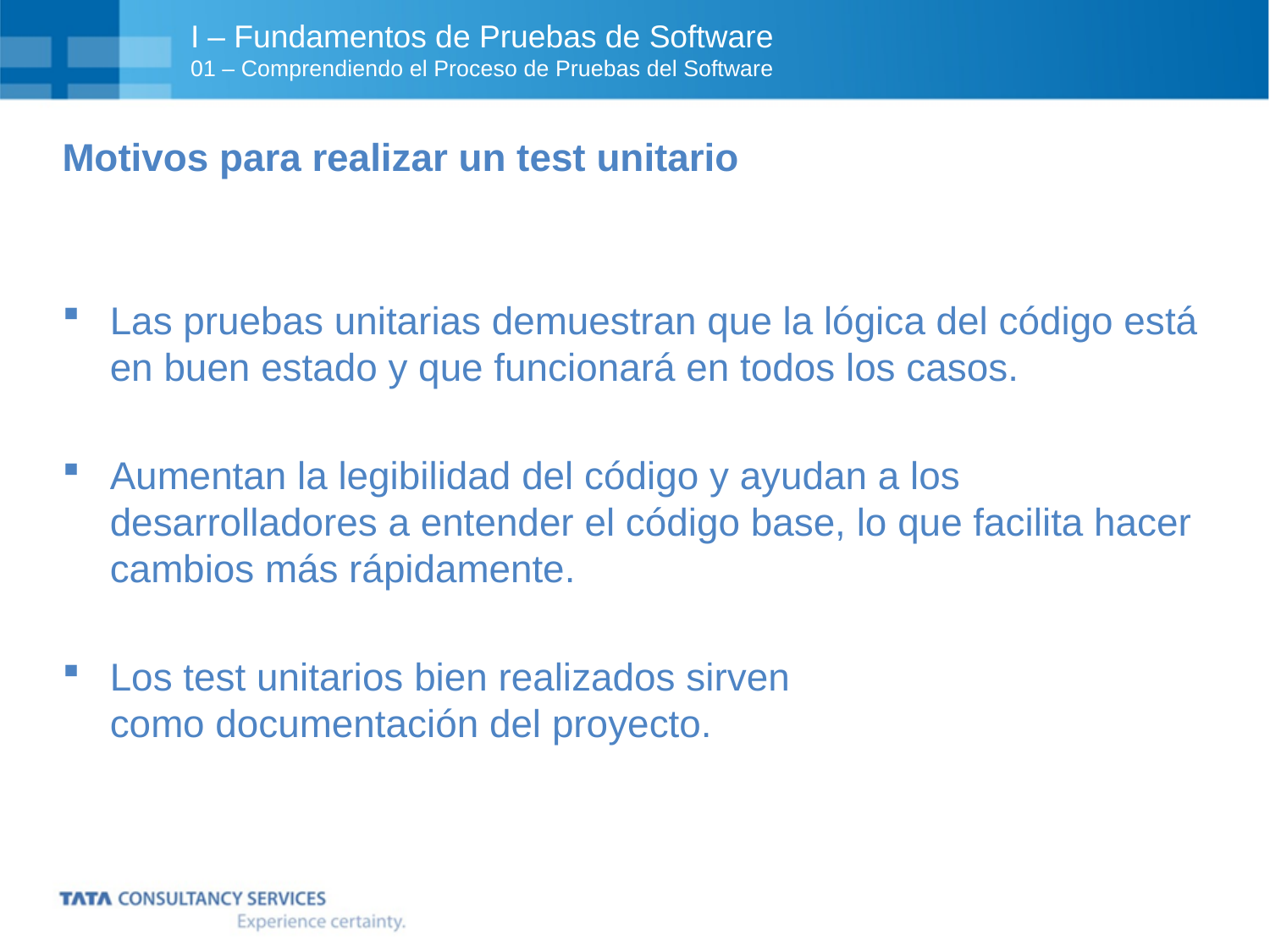

# I – Fundamentos de Pruebas de Software 01 – Comprendiendo el Proceso de Pruebas del Software
Motivos para realizar un test unitario

Las pruebas unitarias demuestran que la lógica del código está en buen estado y que funcionará en todos los casos.

Aumentan la legibilidad del código y ayudan a los desarrolladores a entender el código base, lo que facilita hacer cambios más rápidamente.

Los test unitarios bien realizados sirven como documentación del proyecto.